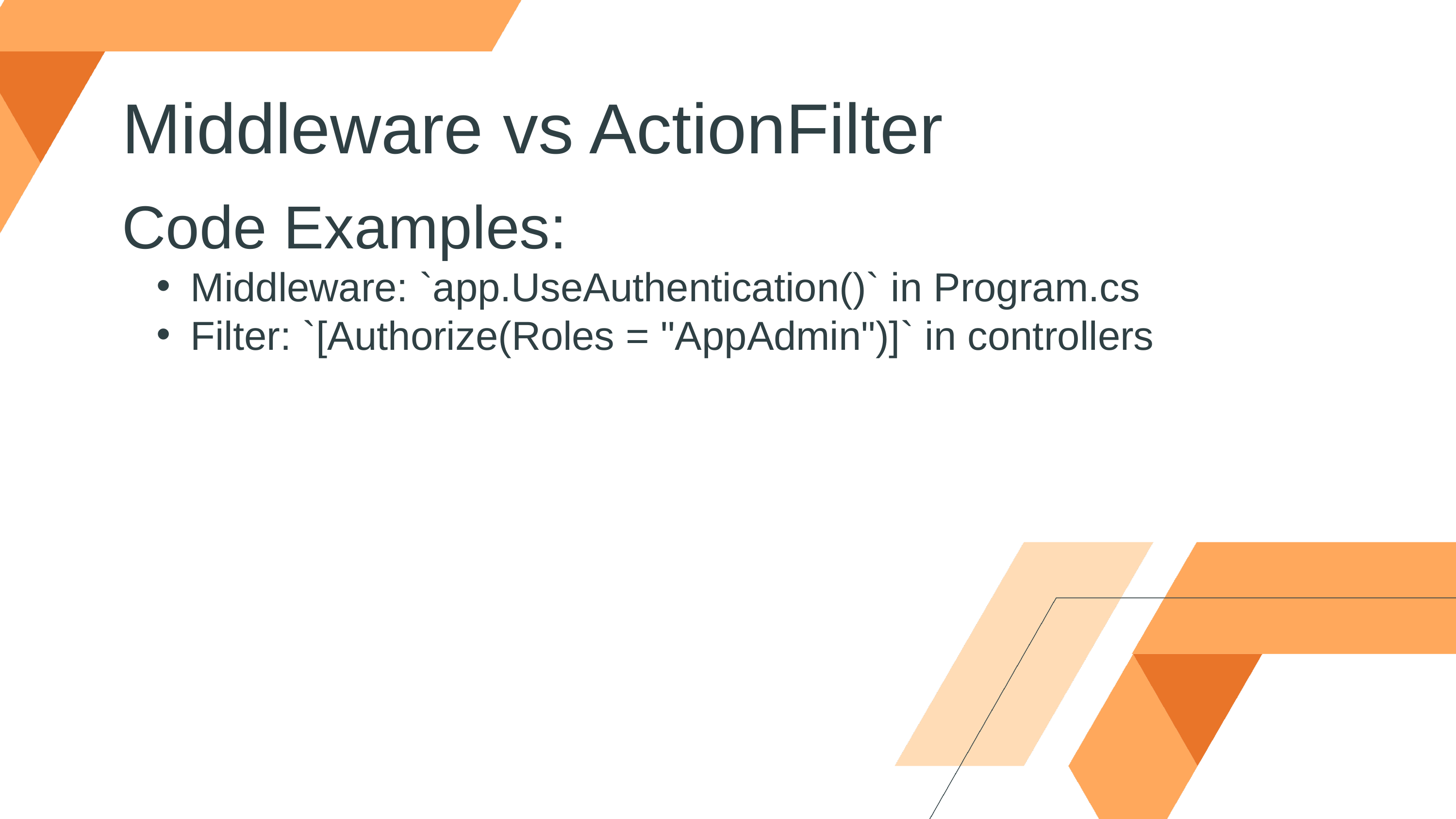

Middleware vs ActionFilter
Code Examples:
Middleware: `app.UseAuthentication()` in Program.cs
Filter: `[Authorize(Roles = "AppAdmin")]` in controllers